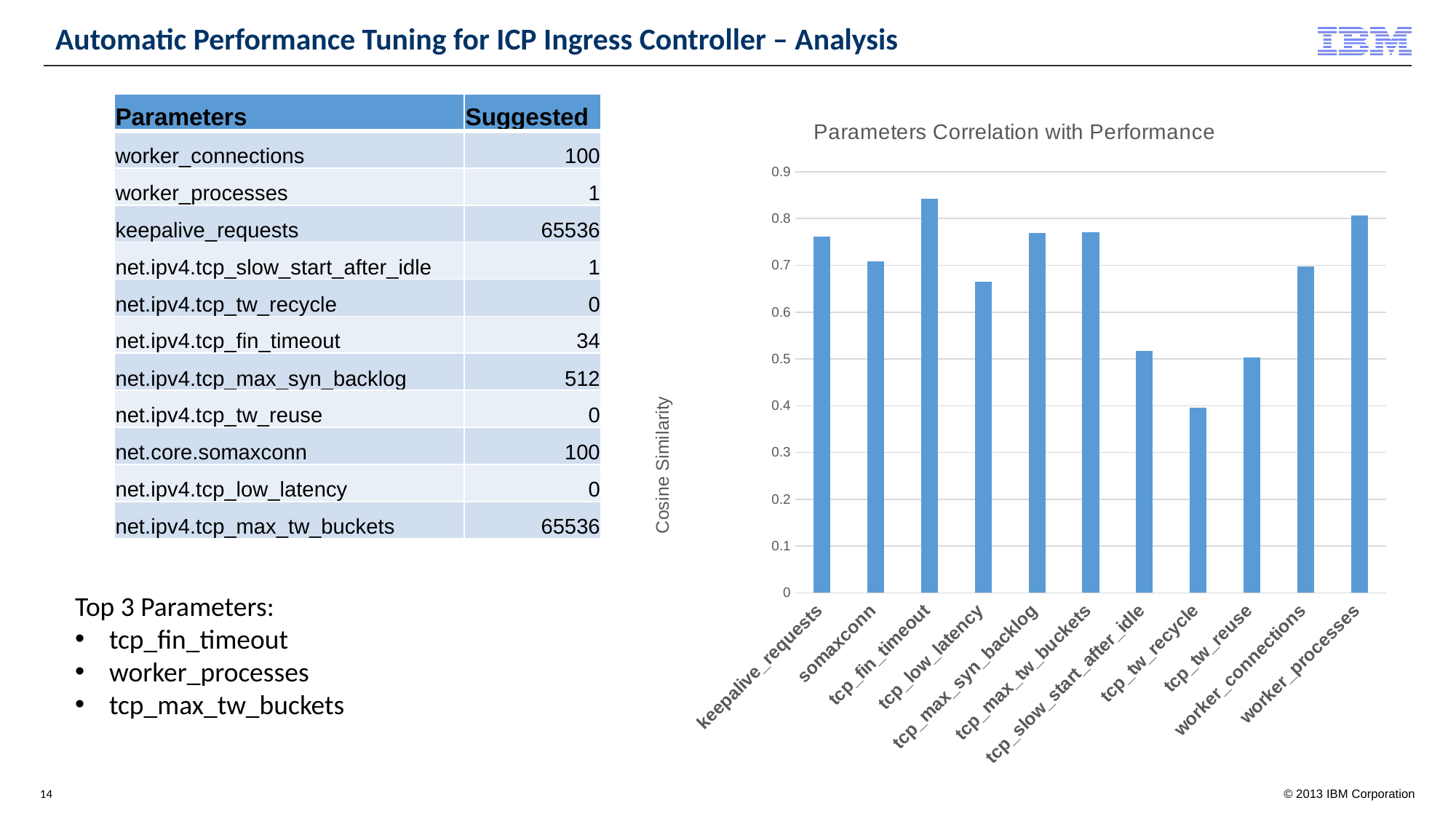

# Automatic Performance Tuning for ICP Ingress Controller – Analysis
| Parameters | Suggested |
| --- | --- |
| worker\_connections | 100 |
| worker\_processes | 1 |
| keepalive\_requests | 65536 |
| net.ipv4.tcp\_slow\_start\_after\_idle | 1 |
| net.ipv4.tcp\_tw\_recycle | 0 |
| net.ipv4.tcp\_fin\_timeout | 34 |
| net.ipv4.tcp\_max\_syn\_backlog | 512 |
| net.ipv4.tcp\_tw\_reuse | 0 |
| net.core.somaxconn | 100 |
| net.ipv4.tcp\_low\_latency | 0 |
| net.ipv4.tcp\_max\_tw\_buckets | 65536 |

### Chart: Parameters Correlation with Performance

| Category |  |
|---|---|
| keepalive_requests  | 0.761376 |
| somaxconn  | 0.708567 |
| tcp_fin_timeout  | 0.841973 |
| tcp_low_latency  | 0.664916 |
| tcp_max_syn_backlog  | 0.768498 |
| tcp_max_tw_buckets  | 0.771249 |
| tcp_slow_start_after_idle  | 0.517422 |
| tcp_tw_recycle  | 0.396508 |
| tcp_tw_reuse  | 0.503147 |
| worker_connections  | 0.698406 |
| worker_processes  | 0.80735 |
Top 3 Parameters:
tcp_fin_timeout
worker_processes
tcp_max_tw_buckets
14